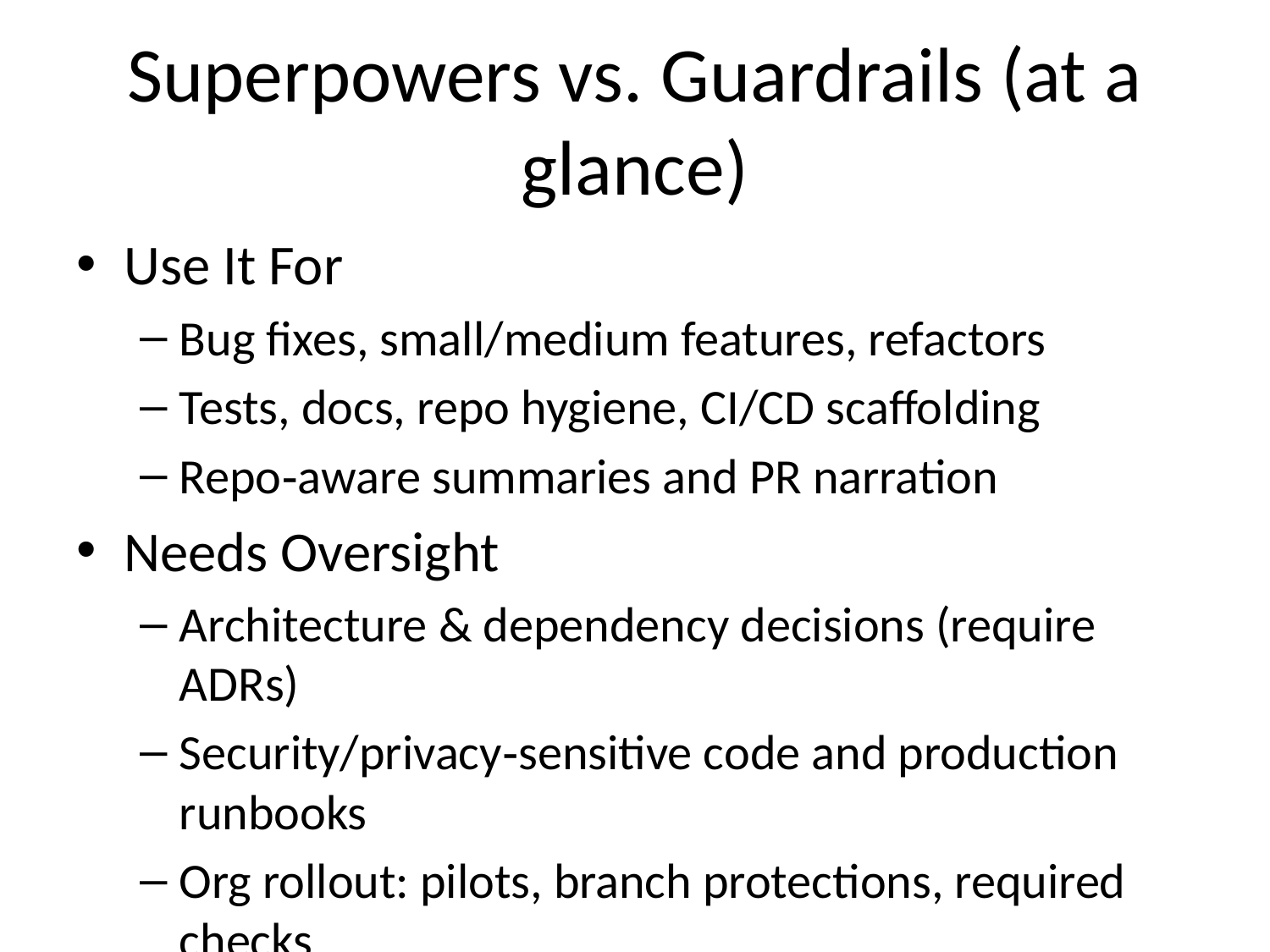

# Superpowers vs. Guardrails (at a glance)
Use It For
Bug fixes, small/medium features, refactors
Tests, docs, repo hygiene, CI/CD scaffolding
Repo‑aware summaries and PR narration
Needs Oversight
Architecture & dependency decisions (require ADRs)
Security/privacy‑sensitive code and production runbooks
Org rollout: pilots, branch protections, required checks
Measure
PR cycle time, rework %, escaped defects, security findings
A/B: agent PRs vs. human PRs
Iterate prompts/checklists by data